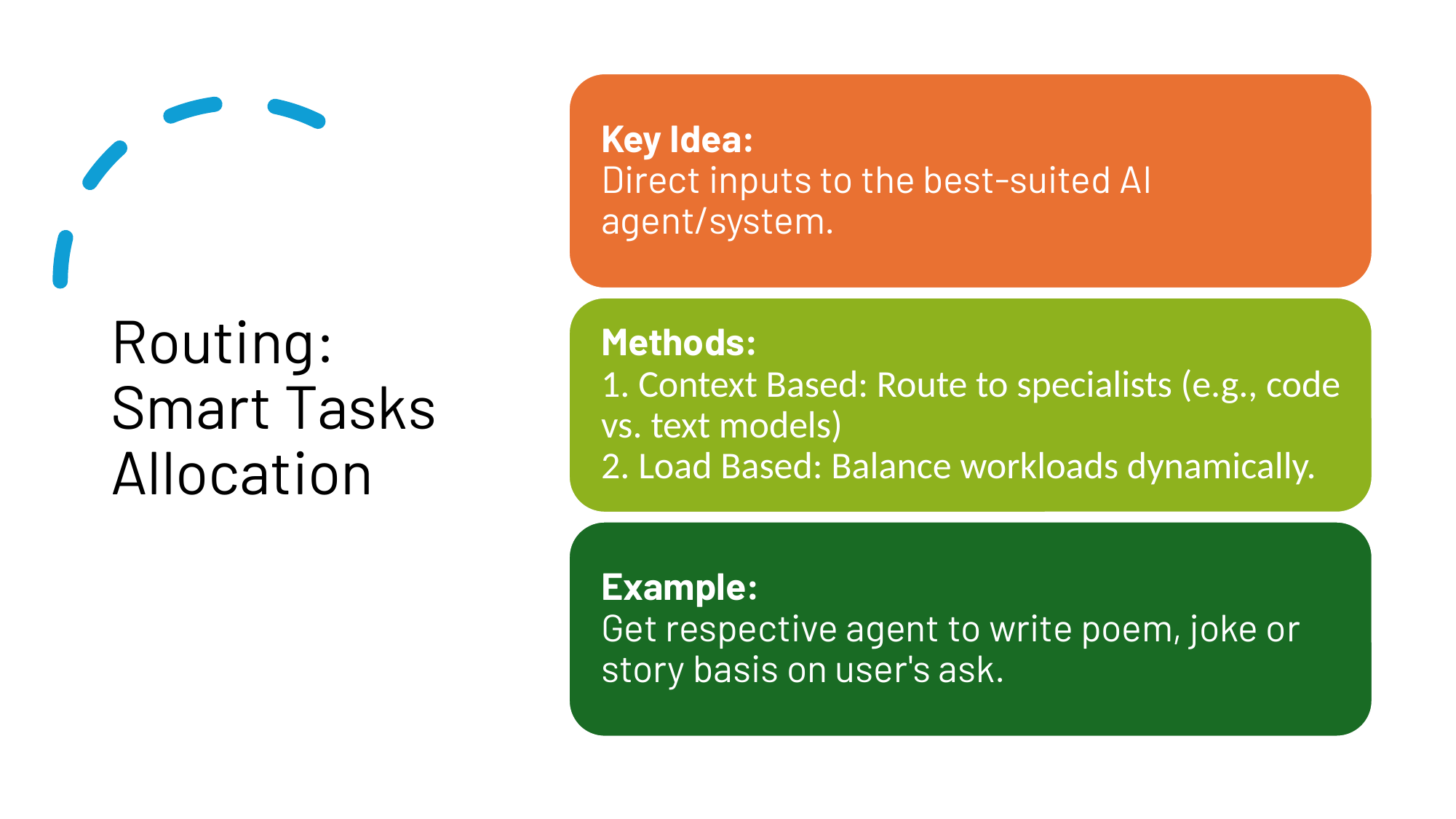

Key Idea:
Direct inputs to the best-suited AI agent/system.
Methods:
1. Context Based: Route to specialists (e.g., code vs. text models)
2. Load Based: Balance workloads dynamically.
Example:
Get respective agent to write poem, joke or story basis on user's ask.
# Routing: Smart Tasks Allocation